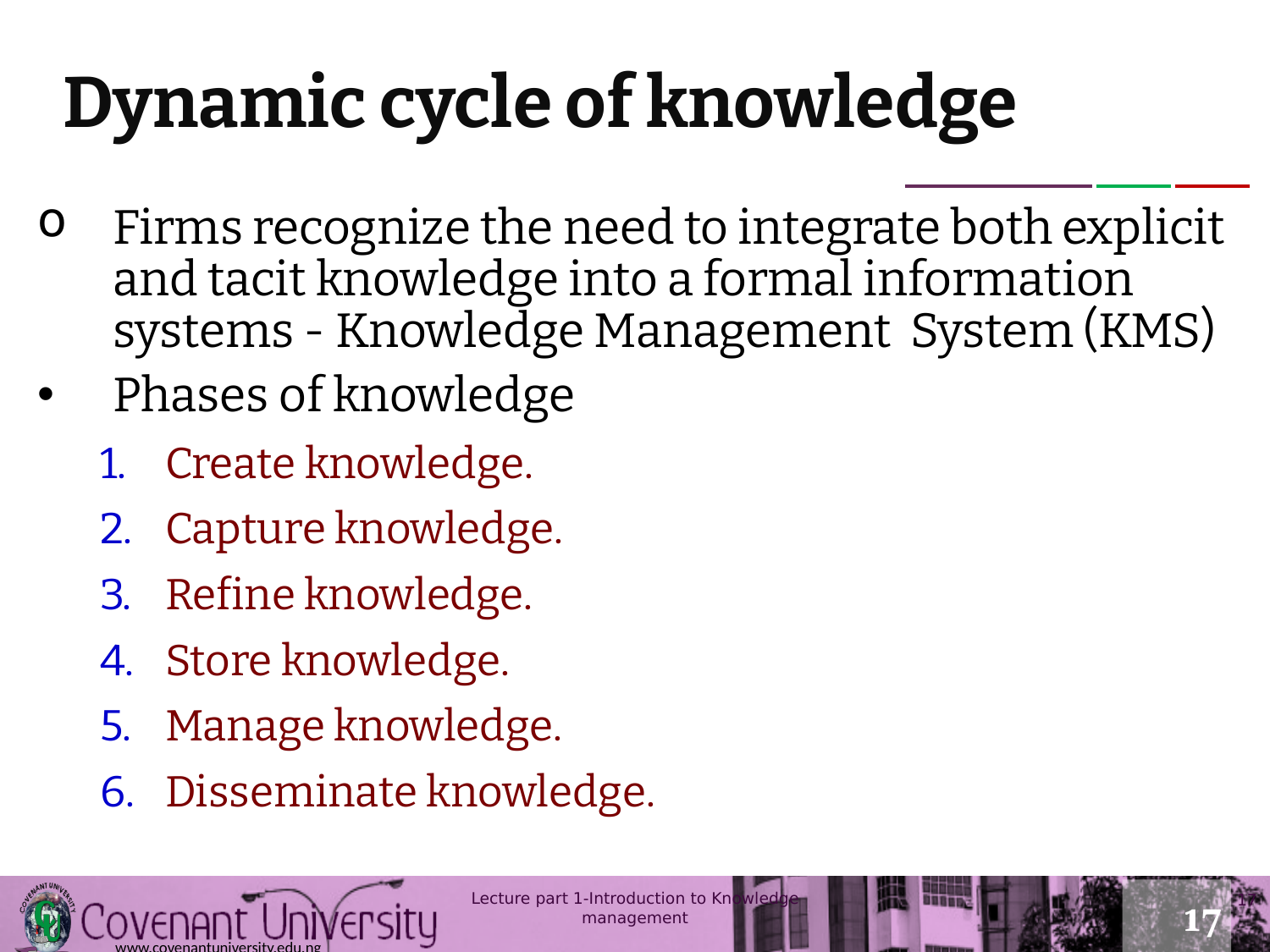

# Dynamic cycle of knowledge
Firms recognize the need to integrate both explicit and tacit knowledge into a formal information systems - Knowledge Management  System (KMS)
Phases of knowledge
Create knowledge.
Capture knowledge.
Refine knowledge.
Store knowledge.
Manage knowledge.
Disseminate knowledge.
17
Lecture part 1-Introduction to Knowledge management